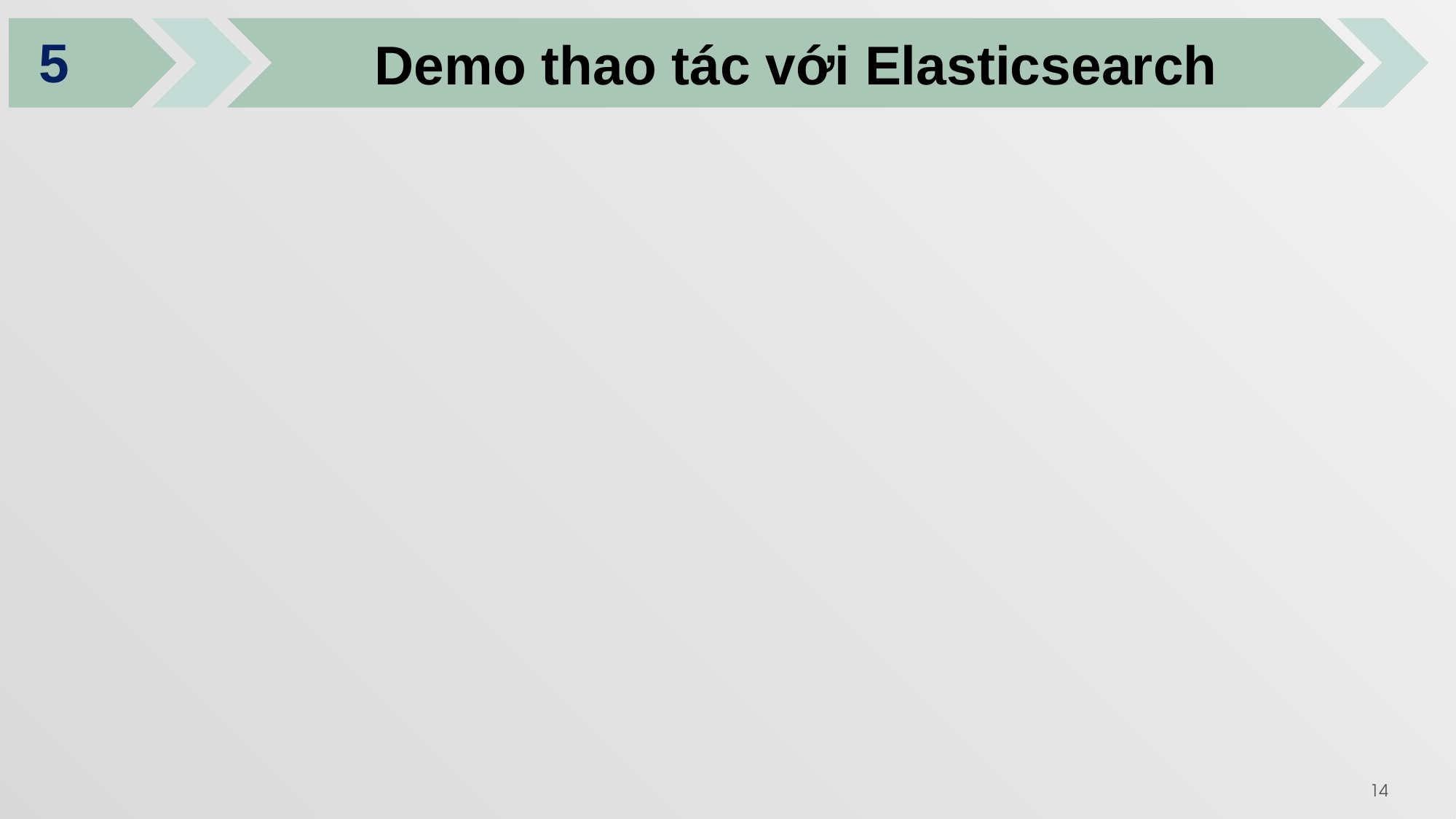

Demo thao tác với Elasticsearch

5

14